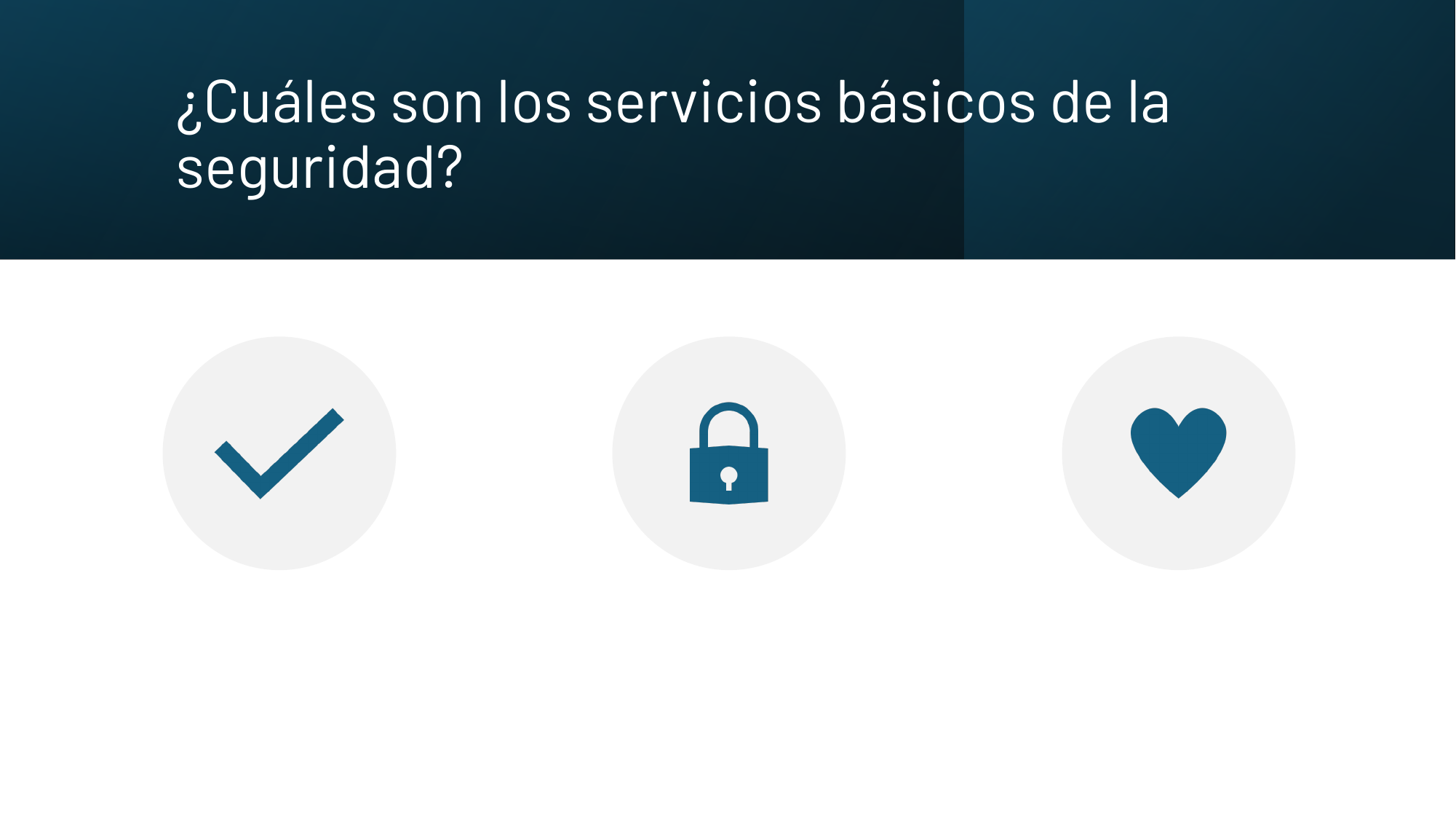

# ¿Cuáles son los servicios básicos de la seguridad?